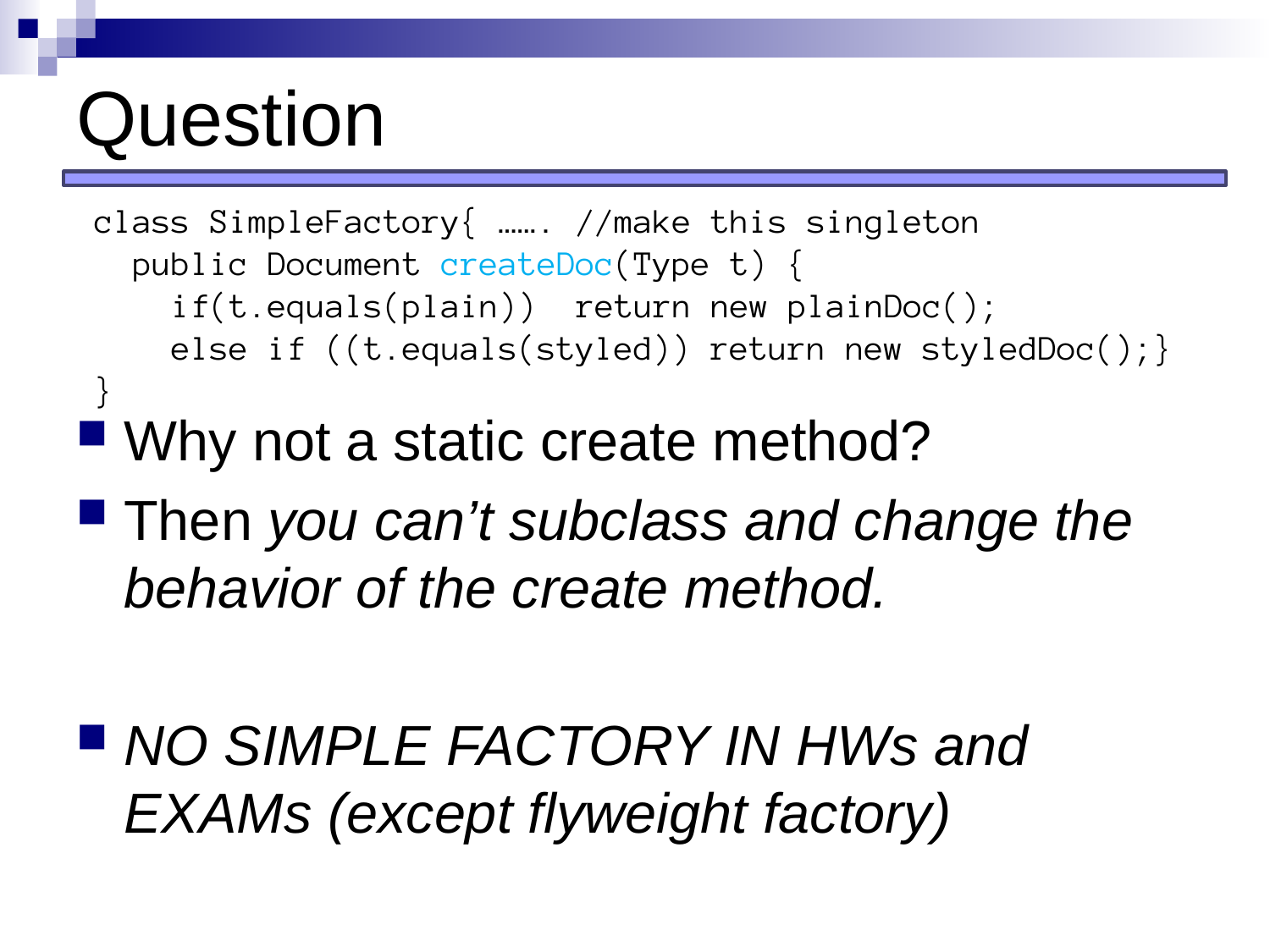

# Question
class SimpleFactory{ ……. //make this singleton
  public Document createDoc(Type t) {
    if(t.equals(plain))  return new plainDoc();
    else if ((t.equals(styled)) return new styledDoc();}
}

Why not a static create method?
Then you can’t subclass and change the behavior of the create method.

NO SIMPLE FACTORY IN HWs and EXAMs (except flyweight factory)